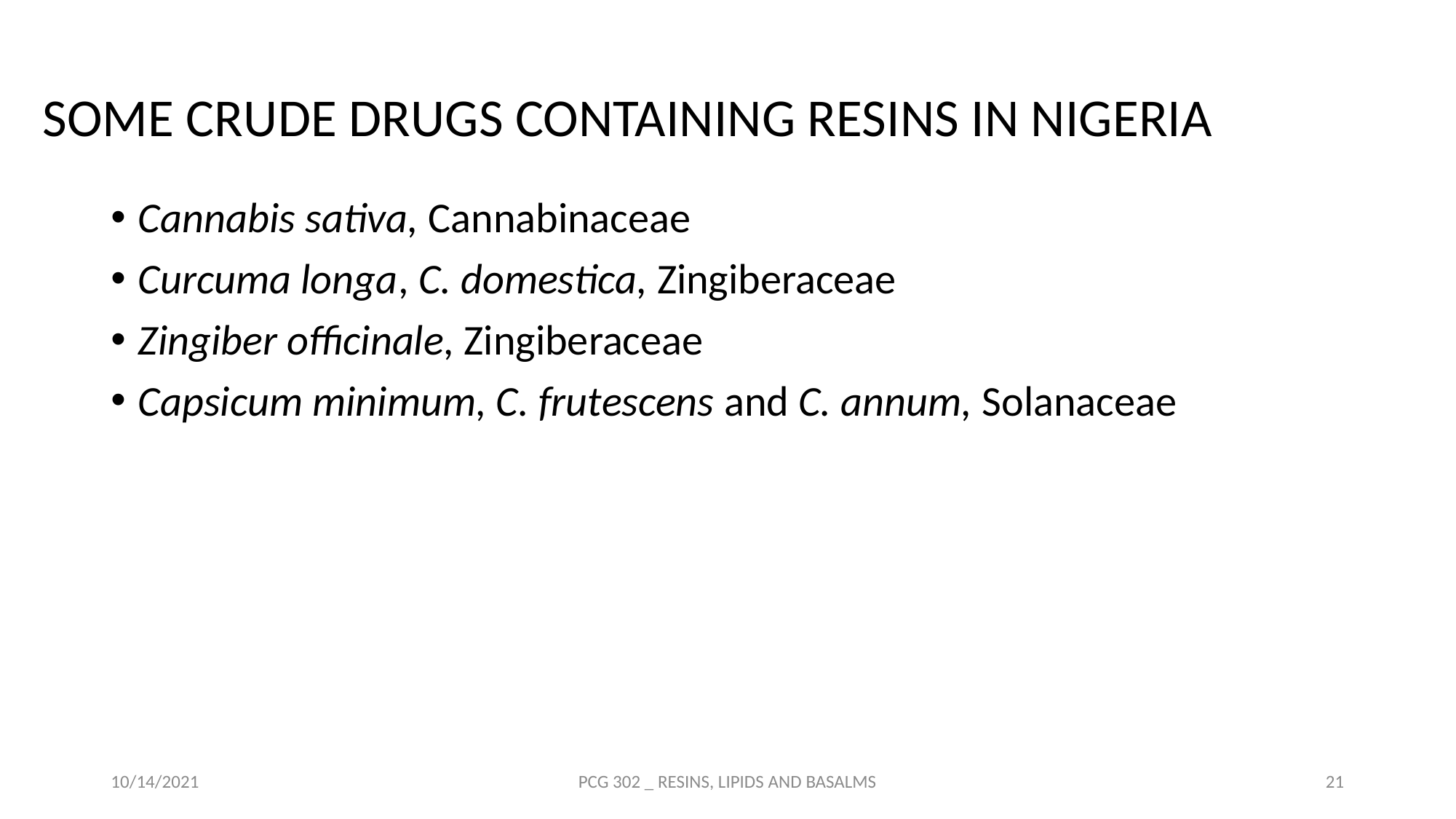

# SOME CRUDE DRUGS CONTAINING RESINS IN NIGERIA
Cannabis sativa, Cannabinaceae
Curcuma longa, C. domestica, Zingiberaceae
Zingiber officinale, Zingiberaceae
Capsicum minimum, C. frutescens and C. annum, Solanaceae

10/14/2021
PCG 302 _ RESINS, LIPIDS AND BASALMS
21